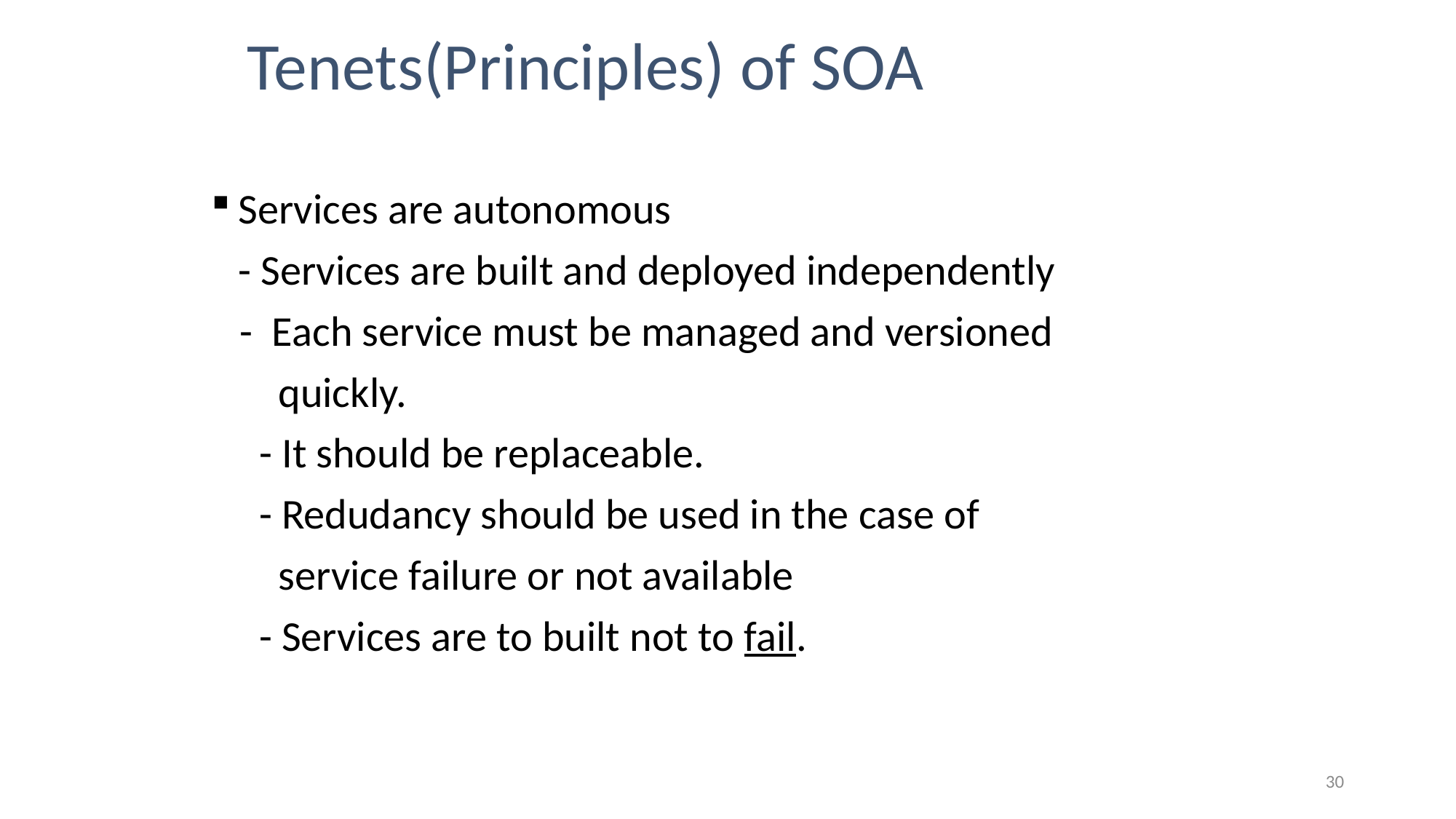

# Tenets(Principles) of SOA
Services are autonomous
	- Services are built and deployed independently
   -  Each service must be managed and versioned
       quickly.
     - It should be replaceable.
     - Redudancy should be used in the case of
       service failure or not available
     - Services are to built not to fail.
30